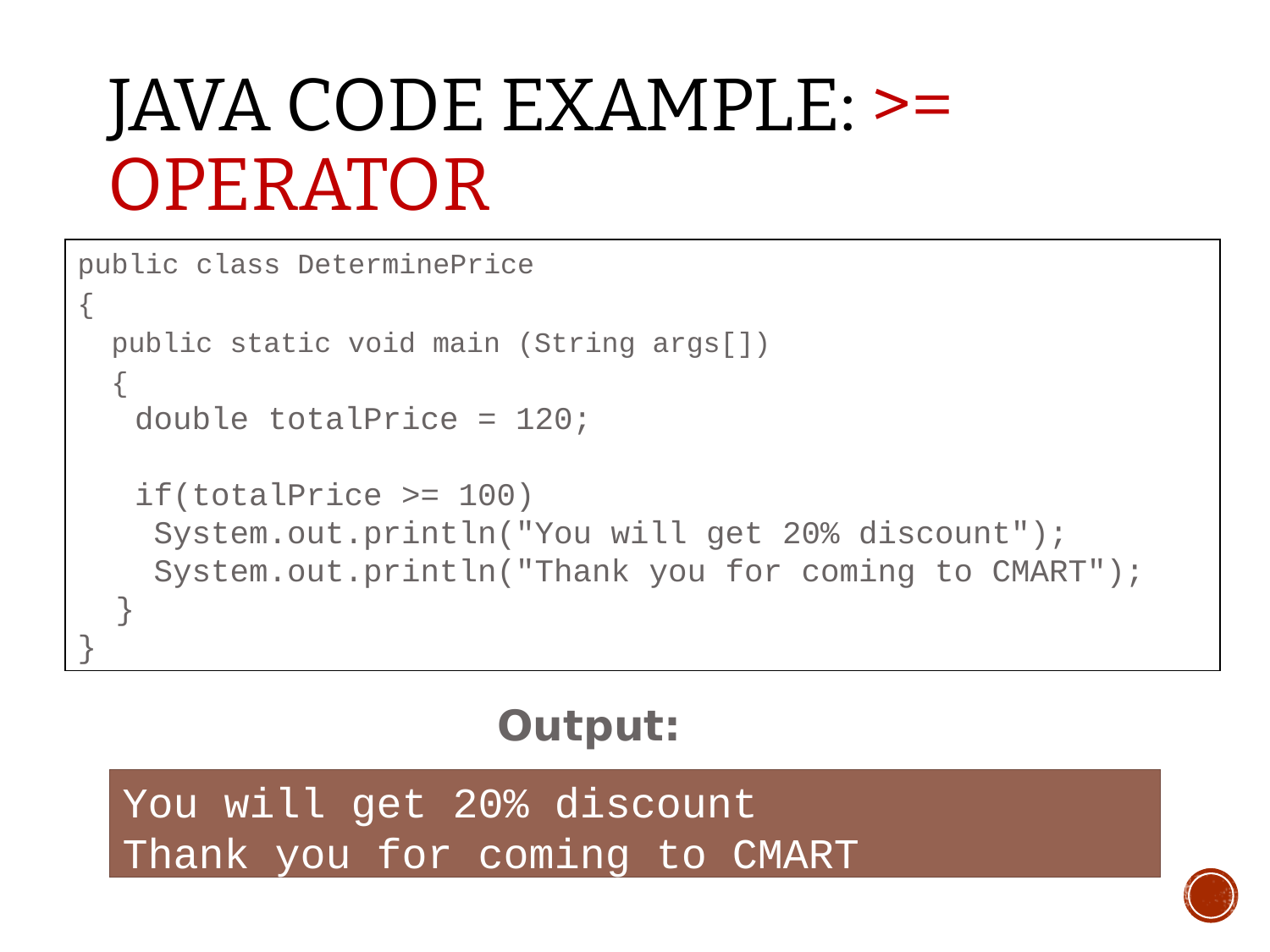

Java code example: >= operator
# Java code example: >= operator
public class DeterminePrice
{
  public static void main (String args[])
  {
   double totalPrice = 120;

   if(totalPrice >= 100)
    System.out.println("You will get 20% discount");
    System.out.println("Thank you for coming to CMART");
  }
}
Output:
You will get 20% discount
Thank you for coming to CMART